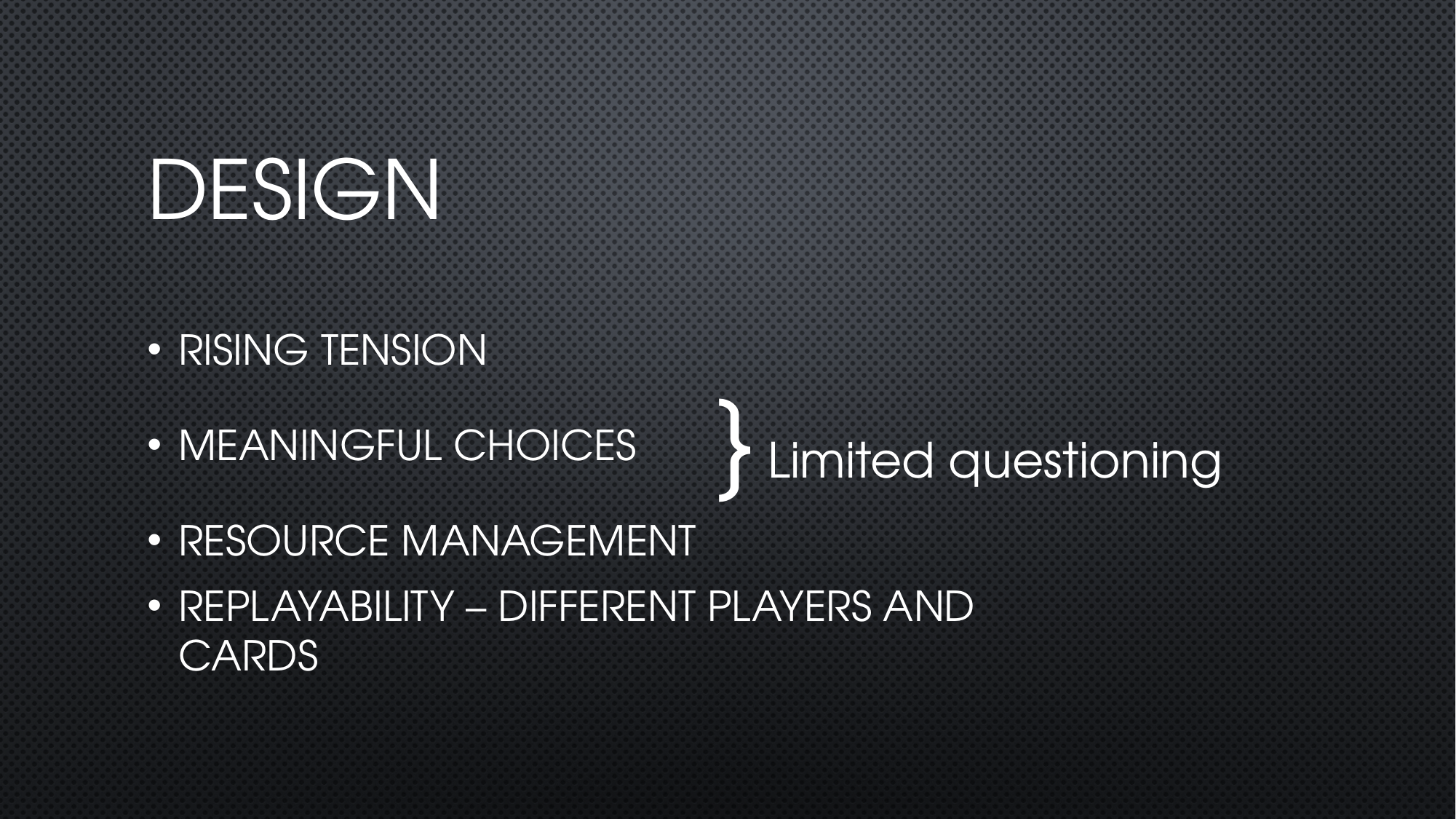

# Design
Rising tension
Meaningful choices
Resource Management
Replayability – different players and cards

} Limited questioning